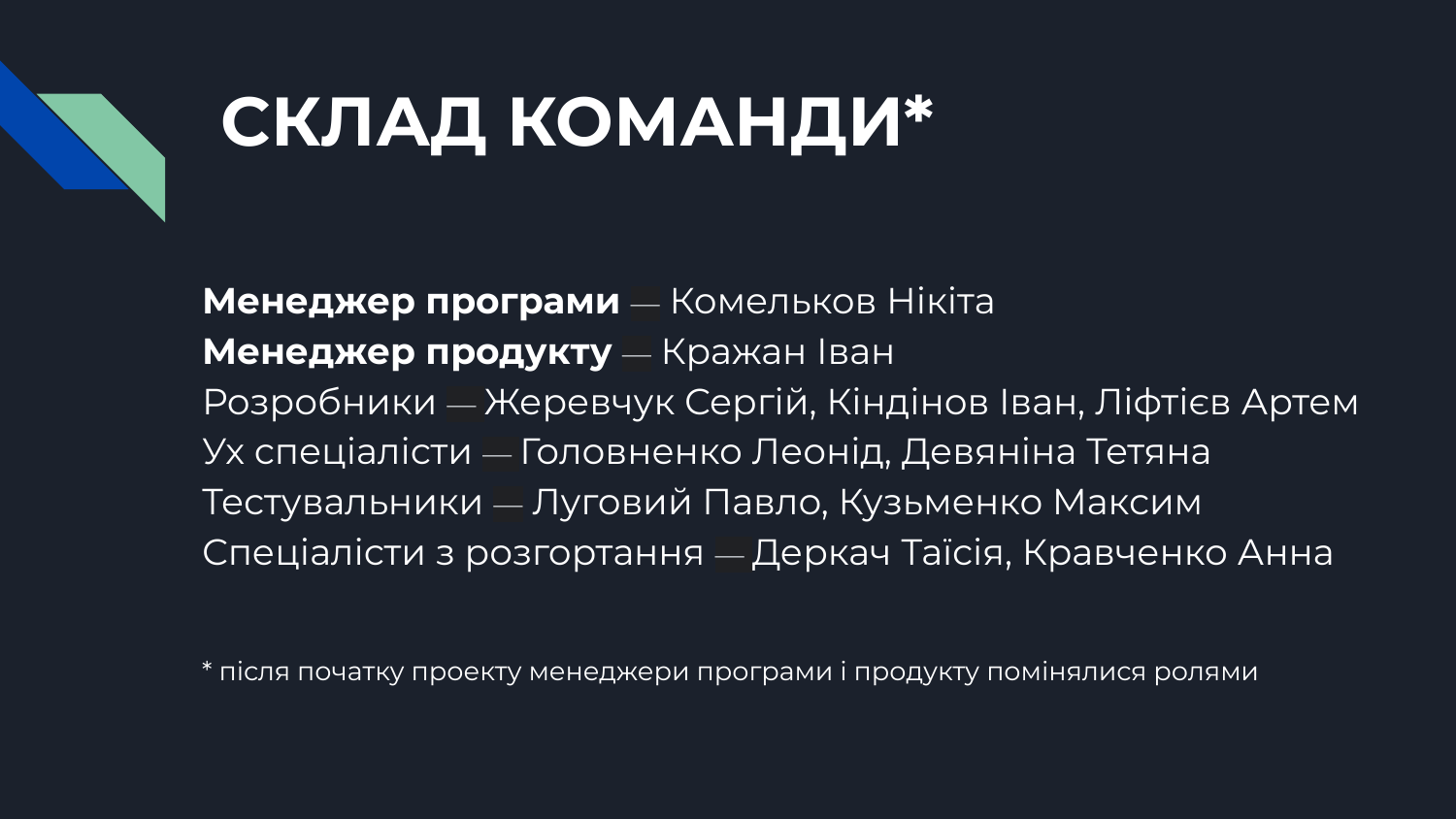

# СКЛАД КОМАНДИ*
Менеджер програми — Комельков Нікіта
Менеджер продукту — Кражан Іван
Розробники — Жеревчук Сергій, Кіндінов Іван, Ліфтієв Артем
Ух спеціалісти — Головненко Леонід, Девяніна Тетяна
Тестувальники — Луговий Павло, Кузьменко Максим
Спеціалісти з розгортання — Деркач Таїсія, Кравченко Анна
* після початку проекту менеджери програми і продукту помінялися ролями